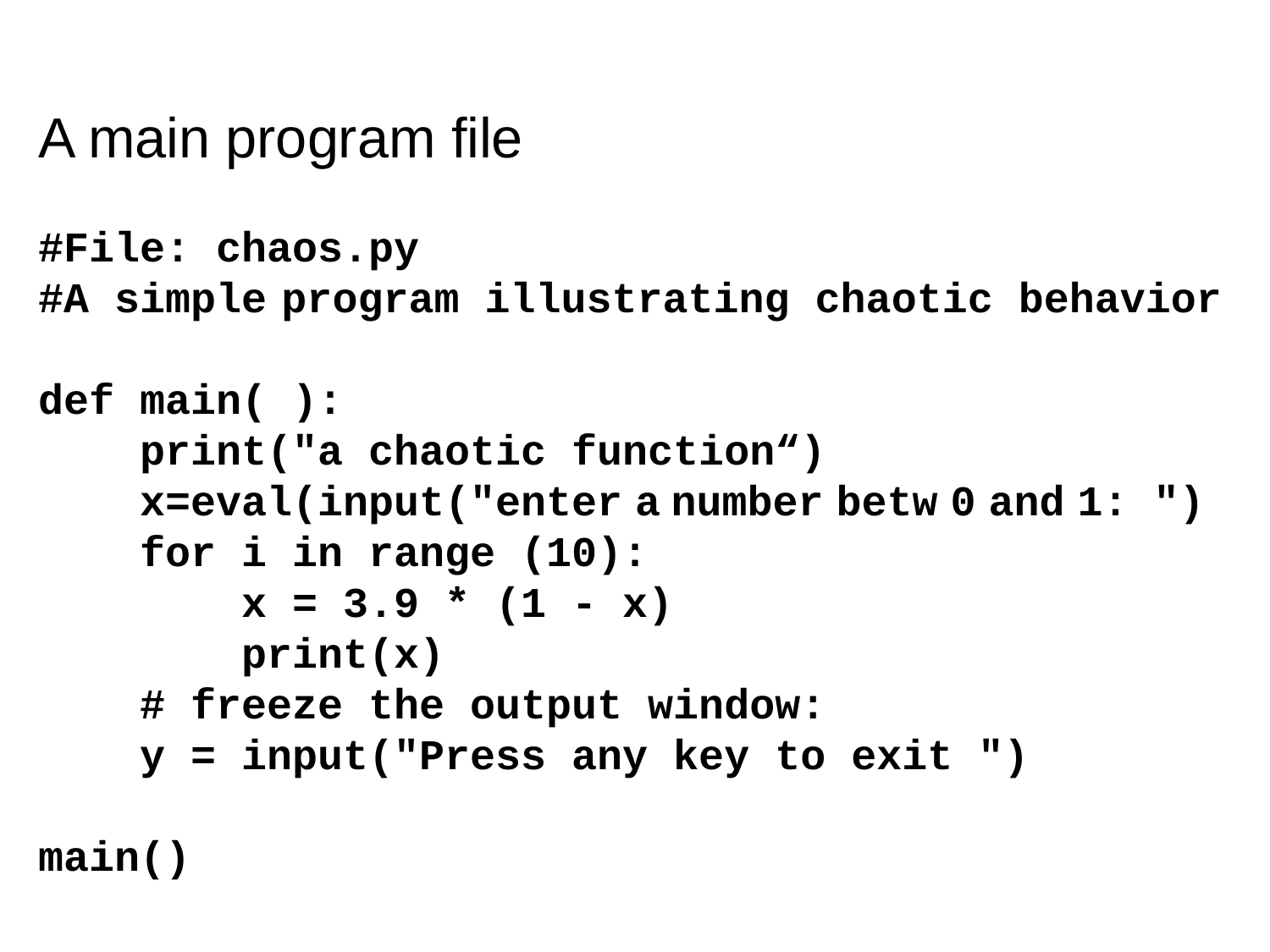

A main program file

#File: chaos.py
#A simple program illustrating chaotic behavior

def main( ):
    print("a chaotic function“)
    x=eval(input("enter a number betw 0 and 1: ")
    for i in range (10):
        x = 3.9 * (1 - x)
        print(x)
    # freeze the output window:
    y = input("Press any key to exit ")

main()
69